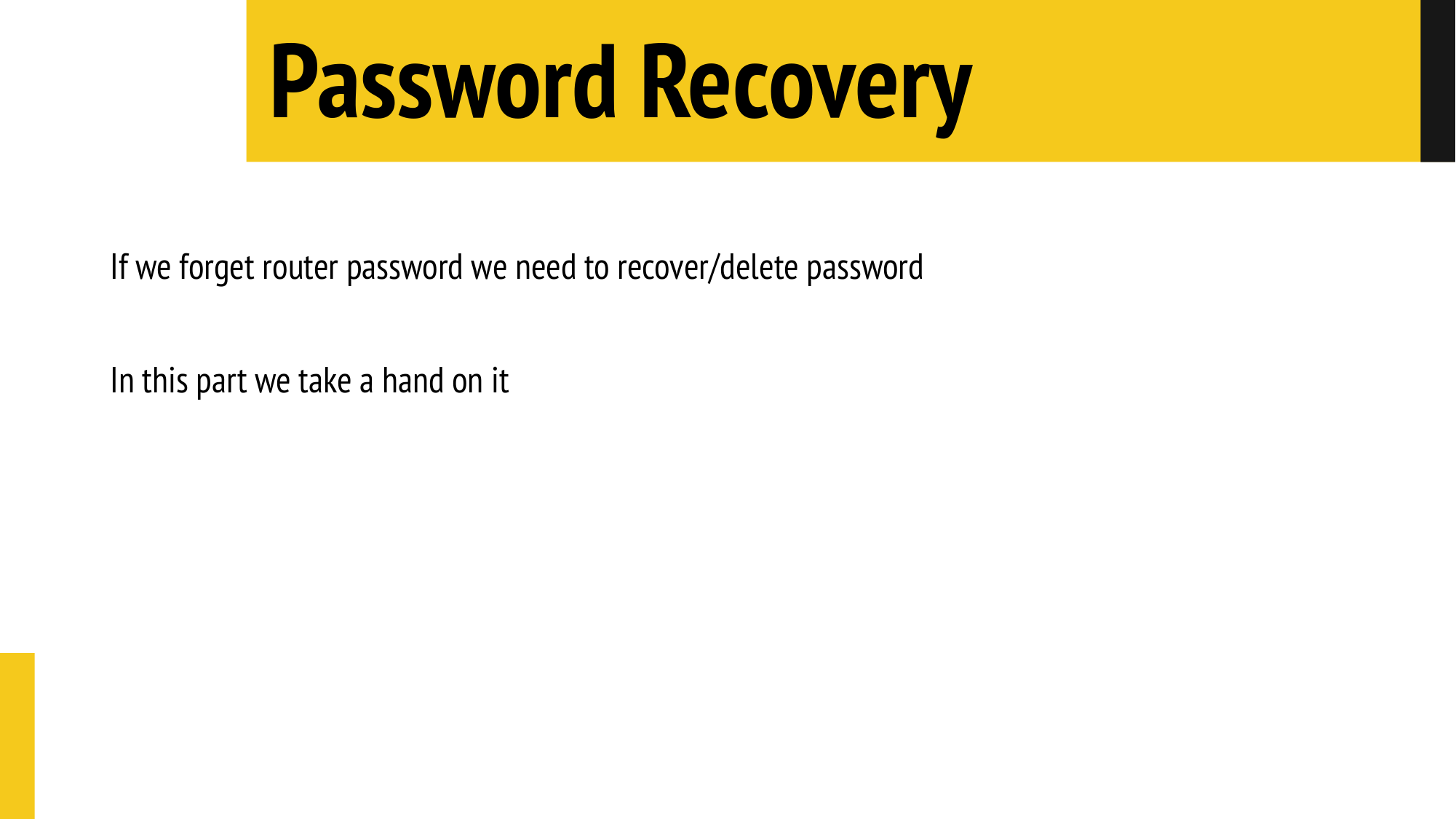

# Password Recovery
If we forget router password we need to recover/delete password
In this part we take a hand on it